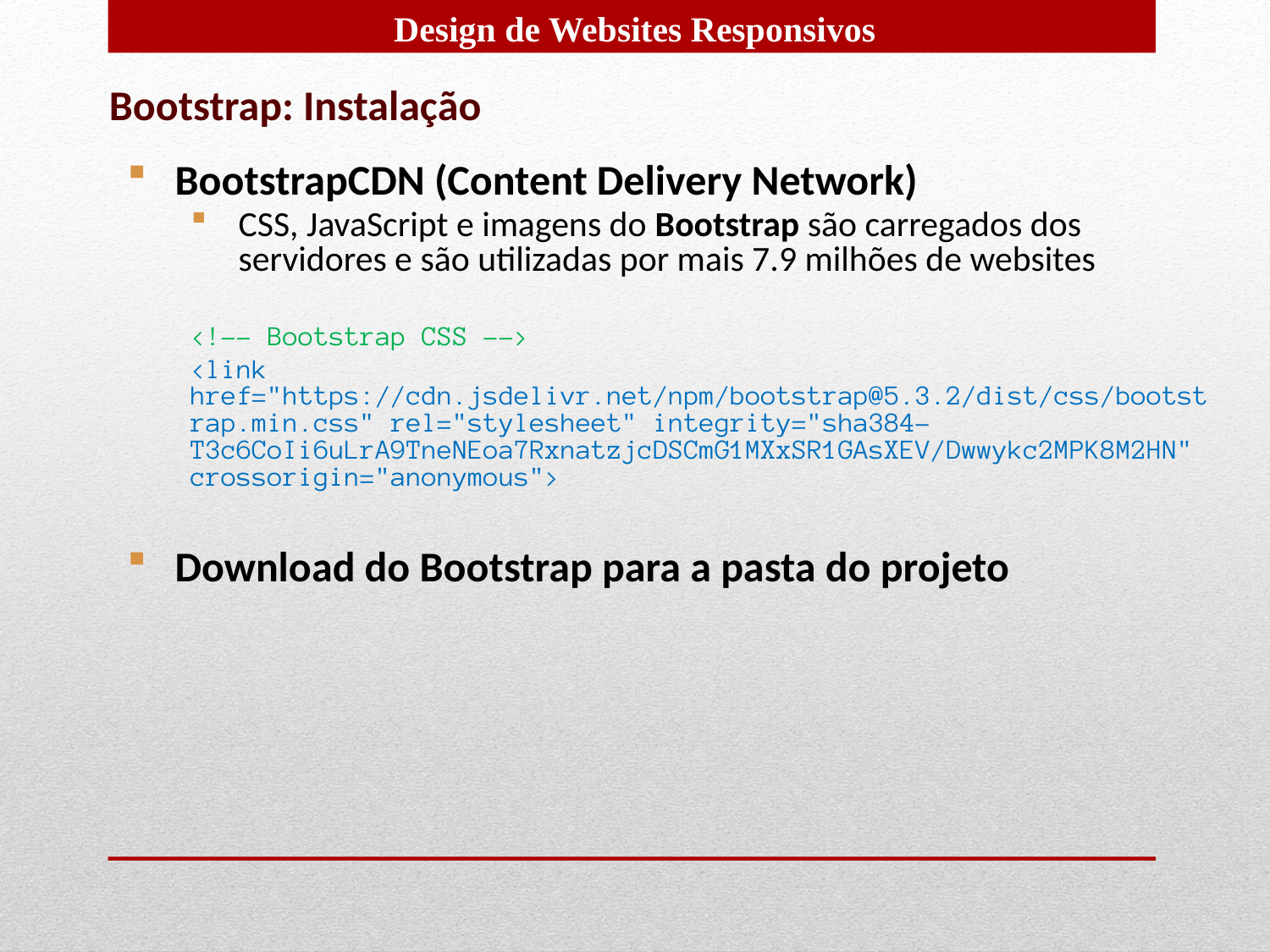

Bootstrap: Instalação
BootstrapCDN (Content Delivery Network)
CSS, JavaScript e imagens do Bootstrap são carregados dos servidores e são utilizadas por mais 7.9 milhões de websites

<!-- Bootstrap CSS -->
<link href="https://cdn.jsdelivr.net/npm/bootstrap@5.3.2/dist/css/bootstrap.min.css" rel="stylesheet" integrity="sha384-T3c6CoIi6uLrA9TneNEoa7RxnatzjcDSCmG1MXxSR1GAsXEV/Dwwykc2MPK8M2HN" crossorigin="anonymous">

Download do Bootstrap para a pasta do projeto